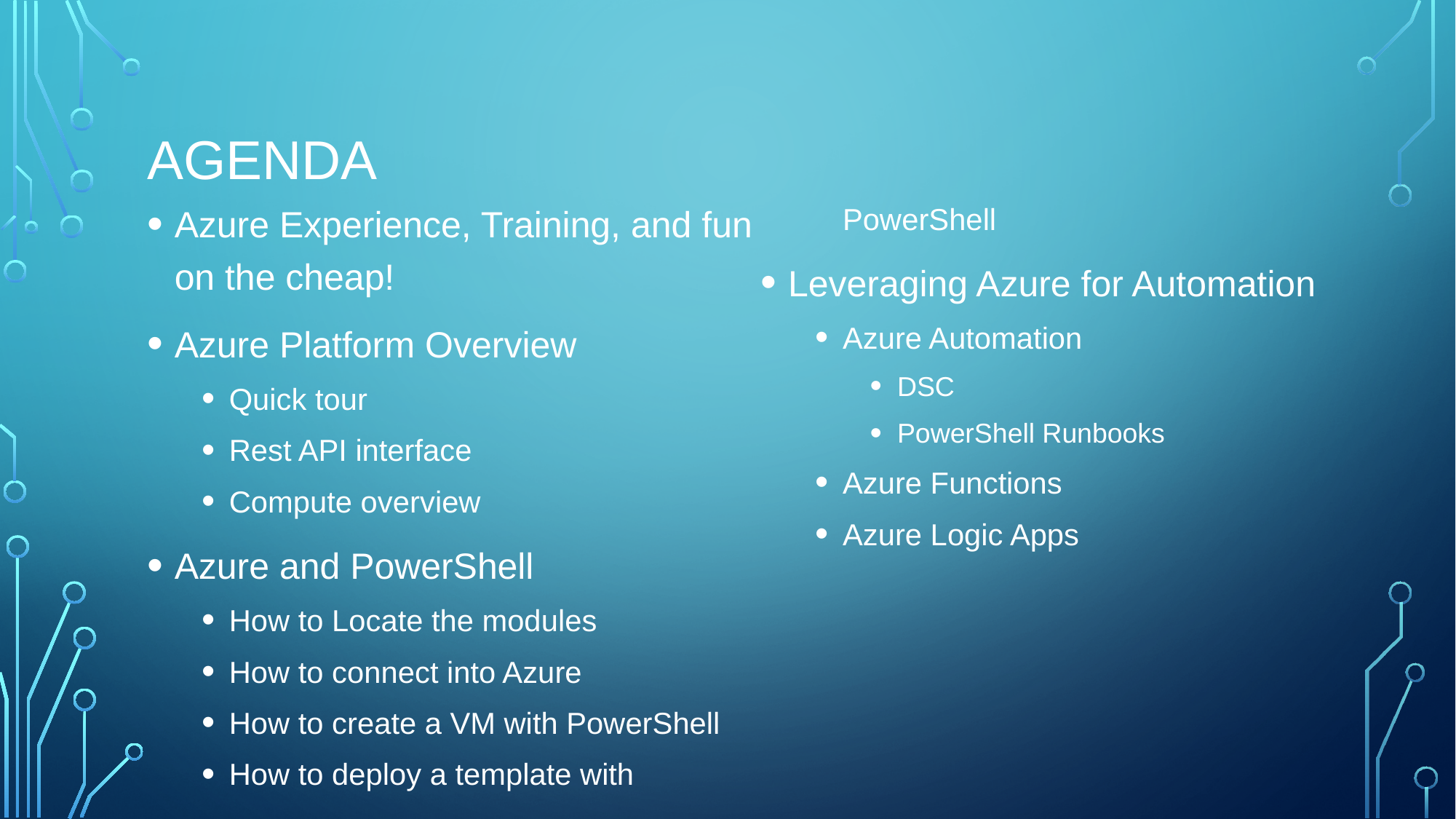

# Agenda
Azure Experience, Training, and fun on the cheap!
Azure Platform Overview
Quick tour
Rest API interface
Compute overview
Azure and PowerShell
How to Locate the modules
How to connect into Azure
How to create a VM with PowerShell
How to deploy a template with PowerShell
Leveraging Azure for Automation
Azure Automation
DSC
PowerShell Runbooks
Azure Functions
Azure Logic Apps